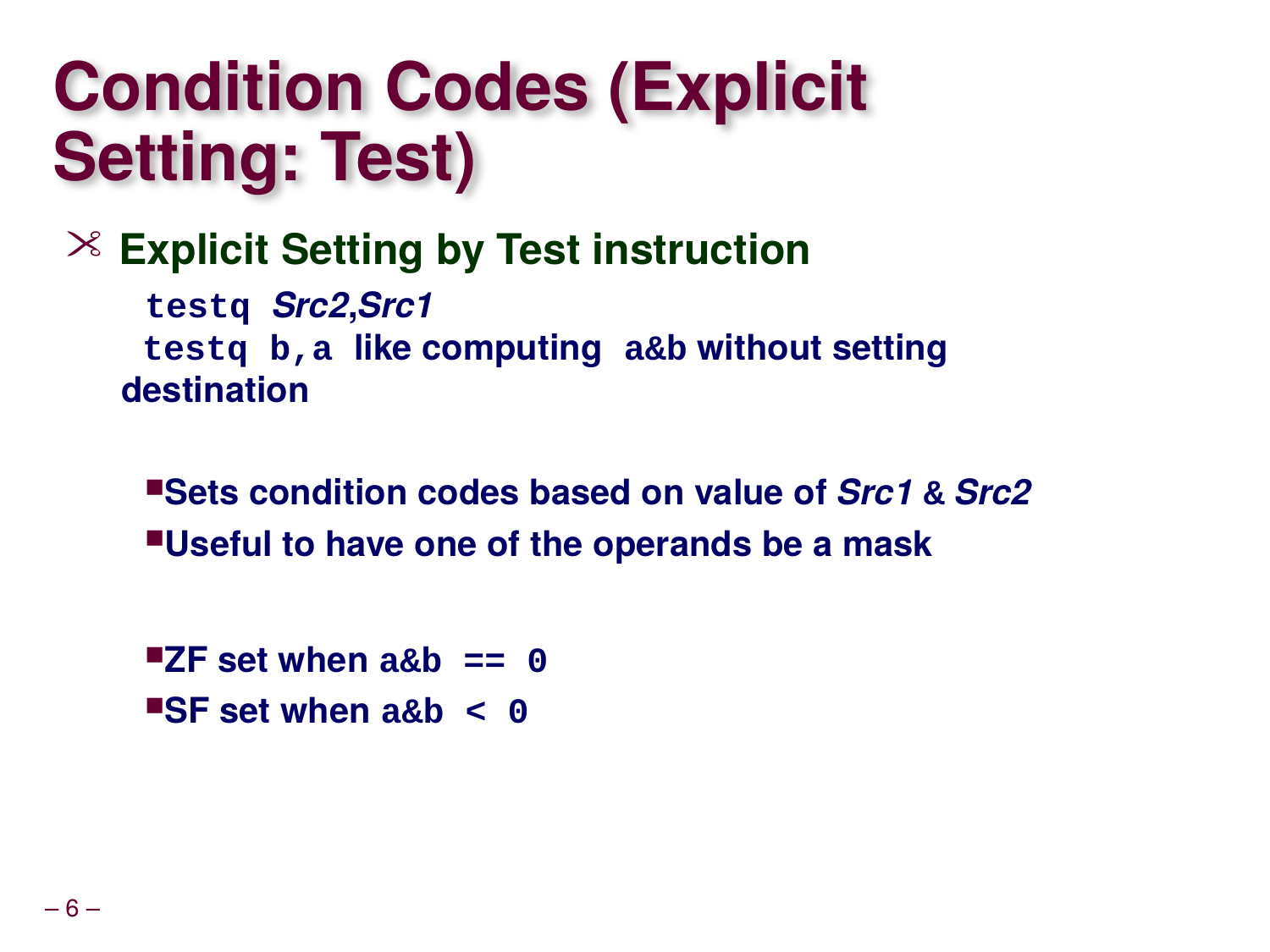

# Condition Codes (Explicit Setting: Test)
Explicit Setting by Test instruction
testq Src2,Src1
 testq b,a like computing a&b without setting destination

Sets condition codes based on value of Src1 & Src2
Useful to have one of the operands be a mask

ZF set when a&b == 0
SF set when a&b < 0